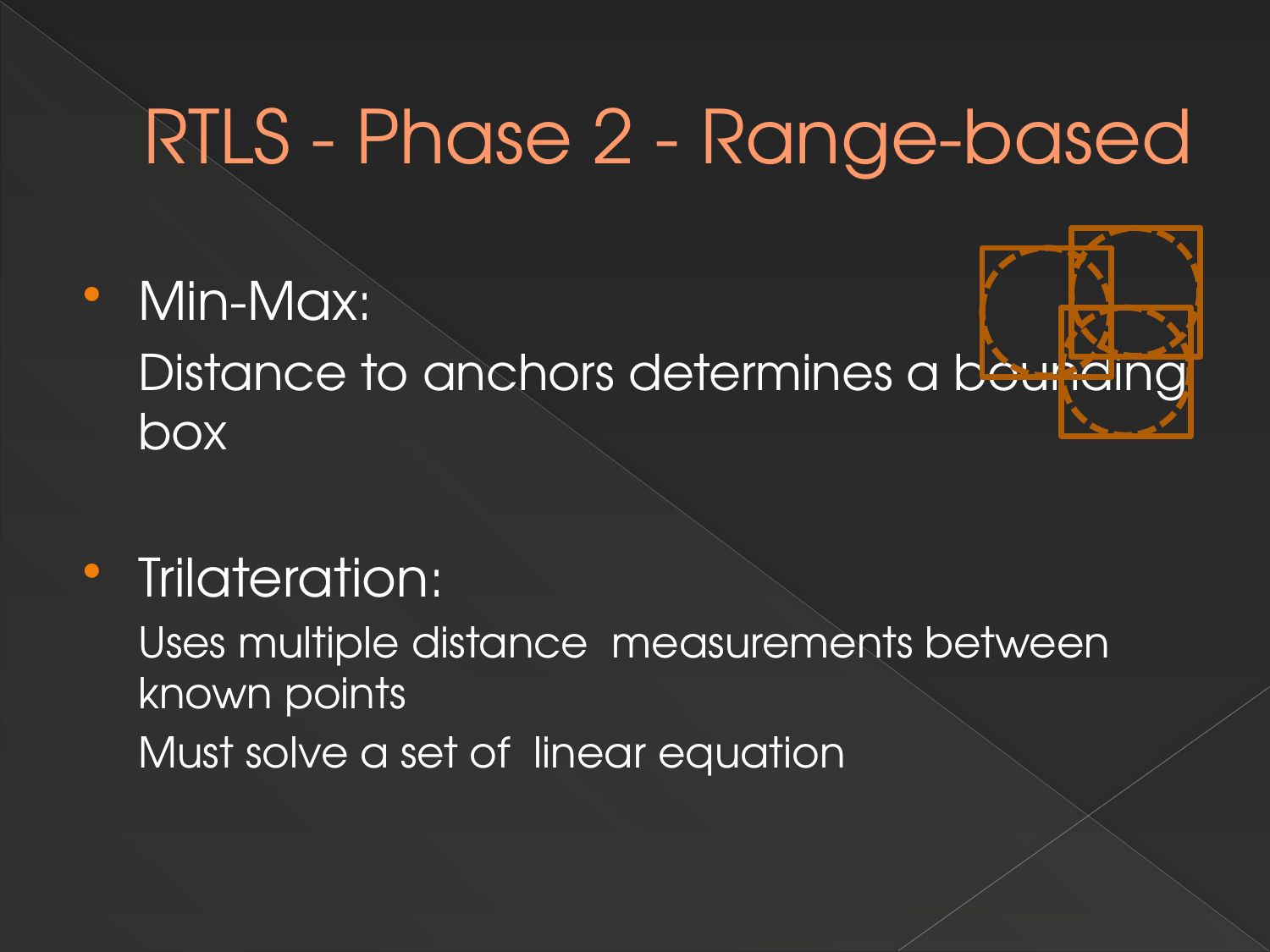

# RTLS - Phase 2 - Range-based

Min-Max:
	Distance to anchors determines a bounding box

Trilateration:
	Uses multiple distance  measurements between  known points
	Must solve a set of  linear equation